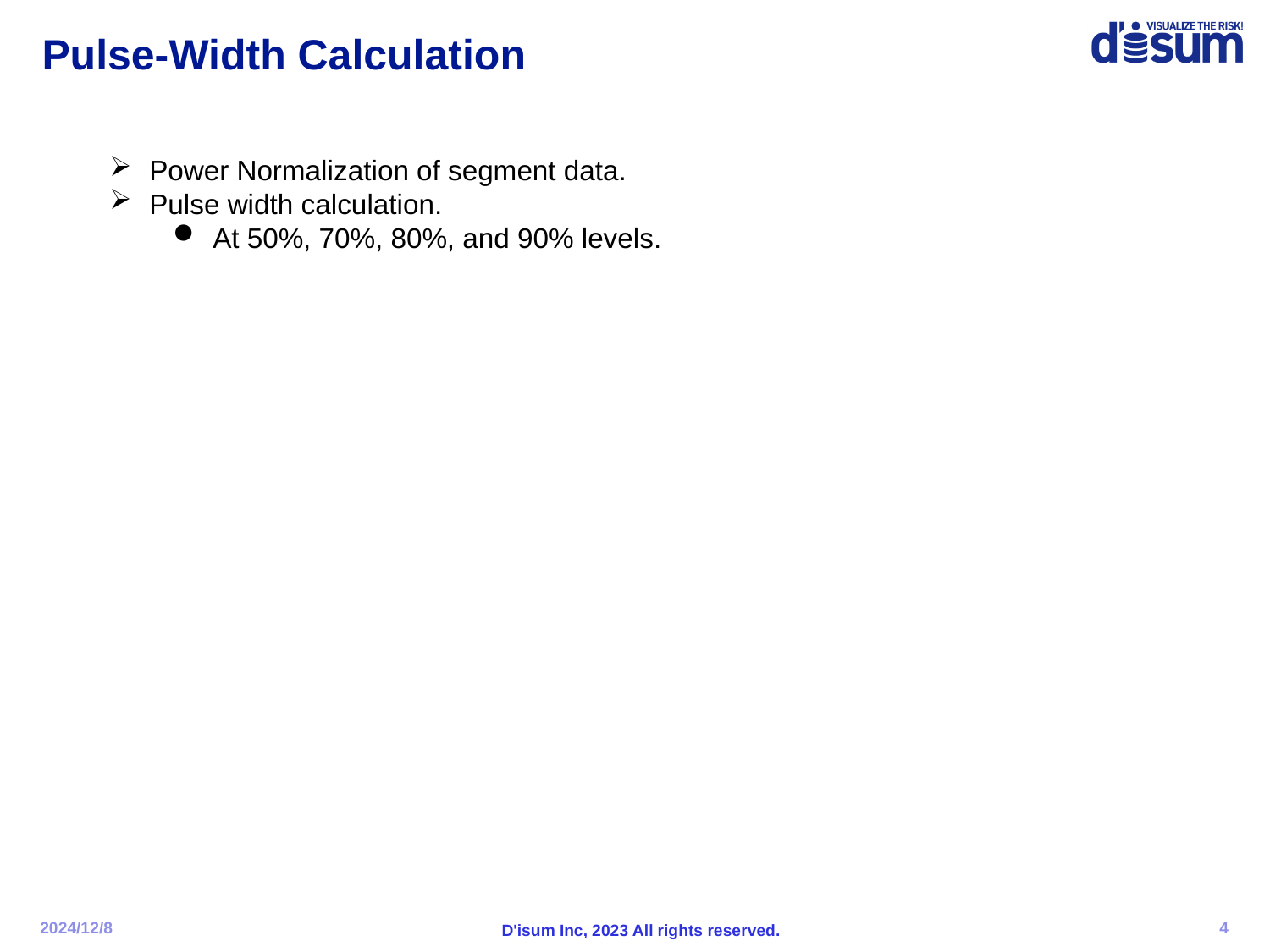

# Pulse-Width Calculation
Power Normalization of segment data.
Pulse width calculation.
At 50%, 70%, 80%, and 90% levels.

2024/12/8
4